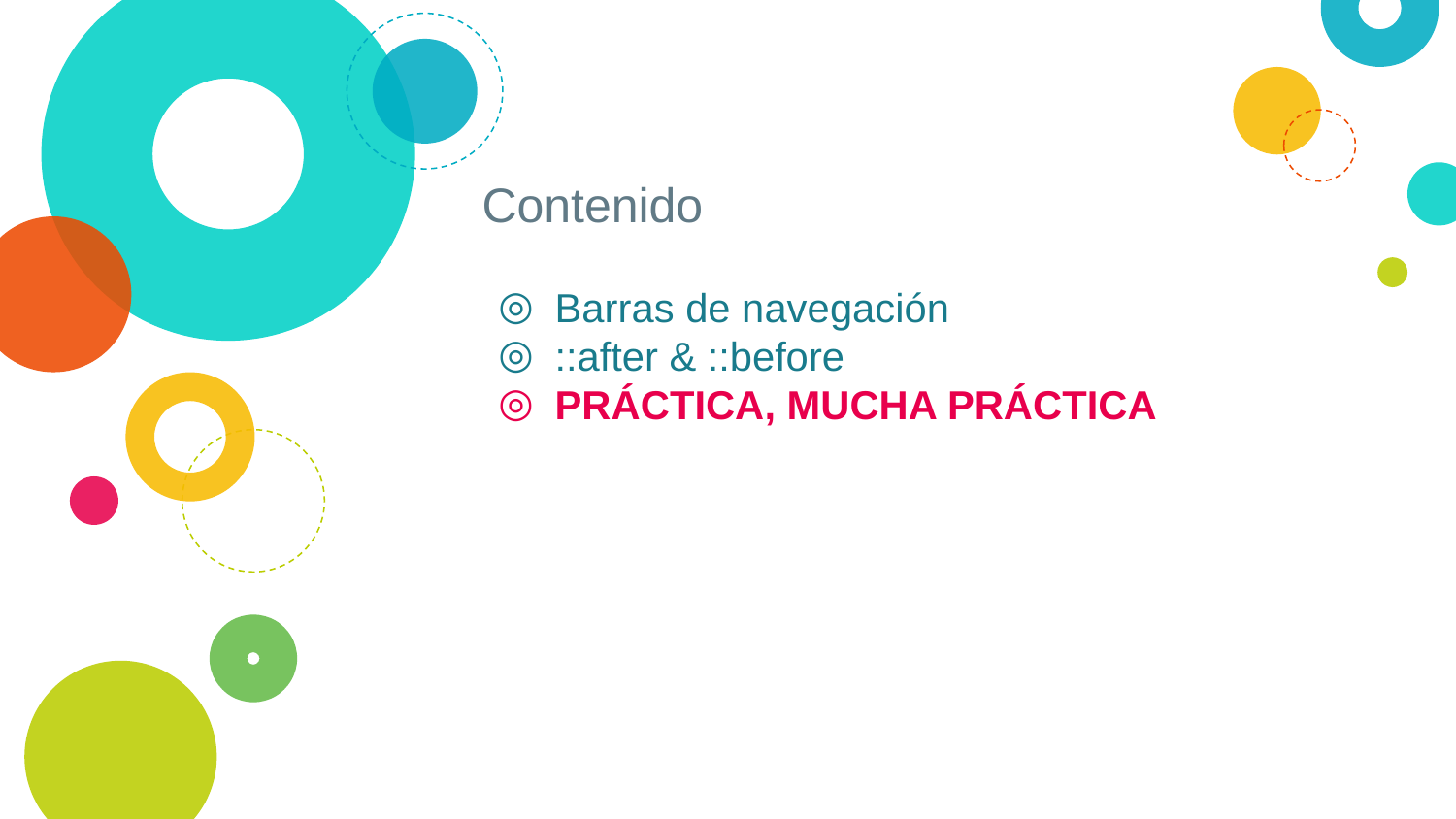

# Contenido
Barras de navegación
::after & ::before
PRÁCTICA, MUCHA PRÁCTICA